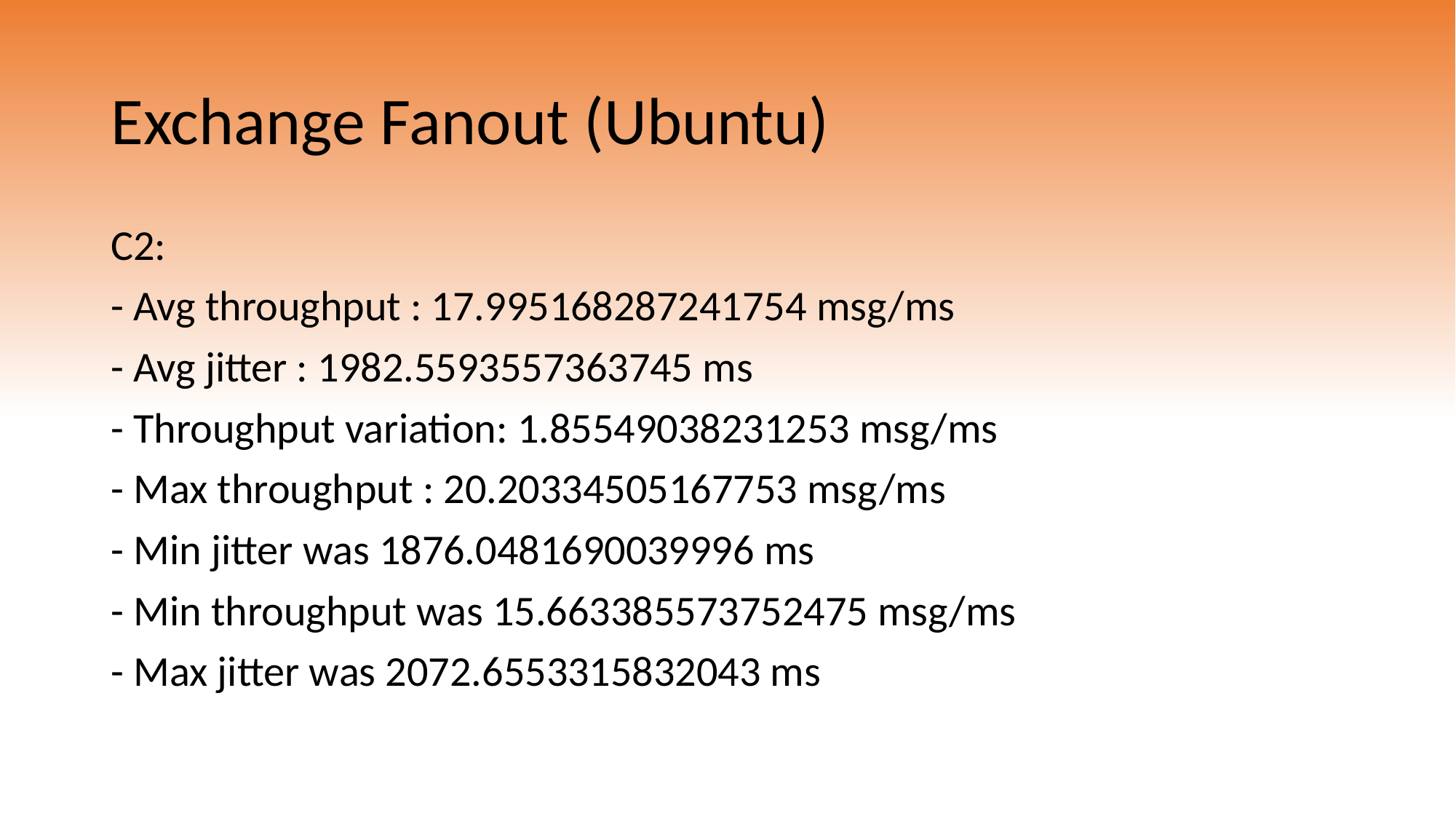

# Exchange Fanout (Ubuntu)
C2:
- Avg throughput : 17.995168287241754 msg/ms
- Avg jitter : 1982.5593557363745 ms
- Throughput variation: 1.85549038231253 msg/ms
- Max throughput : 20.20334505167753 msg/ms
- Min jitter was 1876.0481690039996 ms
- Min throughput was 15.663385573752475 msg/ms
- Max jitter was 2072.6553315832043 ms